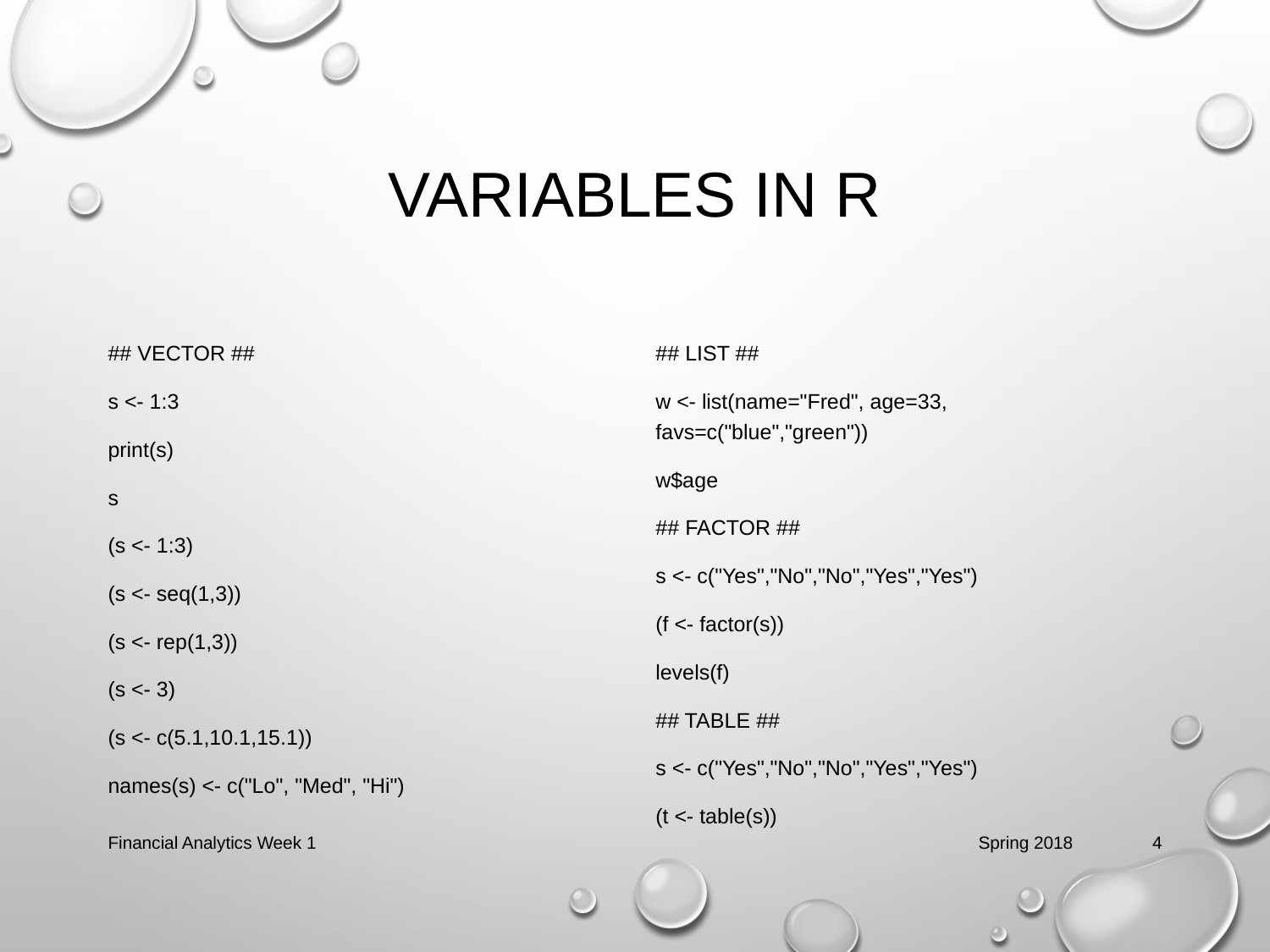

# Variables in r
## VECTOR ##
s <- 1:3
print(s)
s
(s <- 1:3)
(s <- seq(1,3))
(s <- rep(1,3))
(s <- 3)
(s <- c(5.1,10.1,15.1))
names(s) <- c("Lo", "Med", "Hi")
## LIST ##
w <- list(name="Fred", age=33, favs=c("blue","green"))
w$age
## FACTOR ##
s <- c("Yes","No","No","Yes","Yes")
(f <- factor(s))
levels(f)
## TABLE ##
s <- c("Yes","No","No","Yes","Yes")
(t <- table(s))
Financial Analytics Week 1
Spring 2018
4